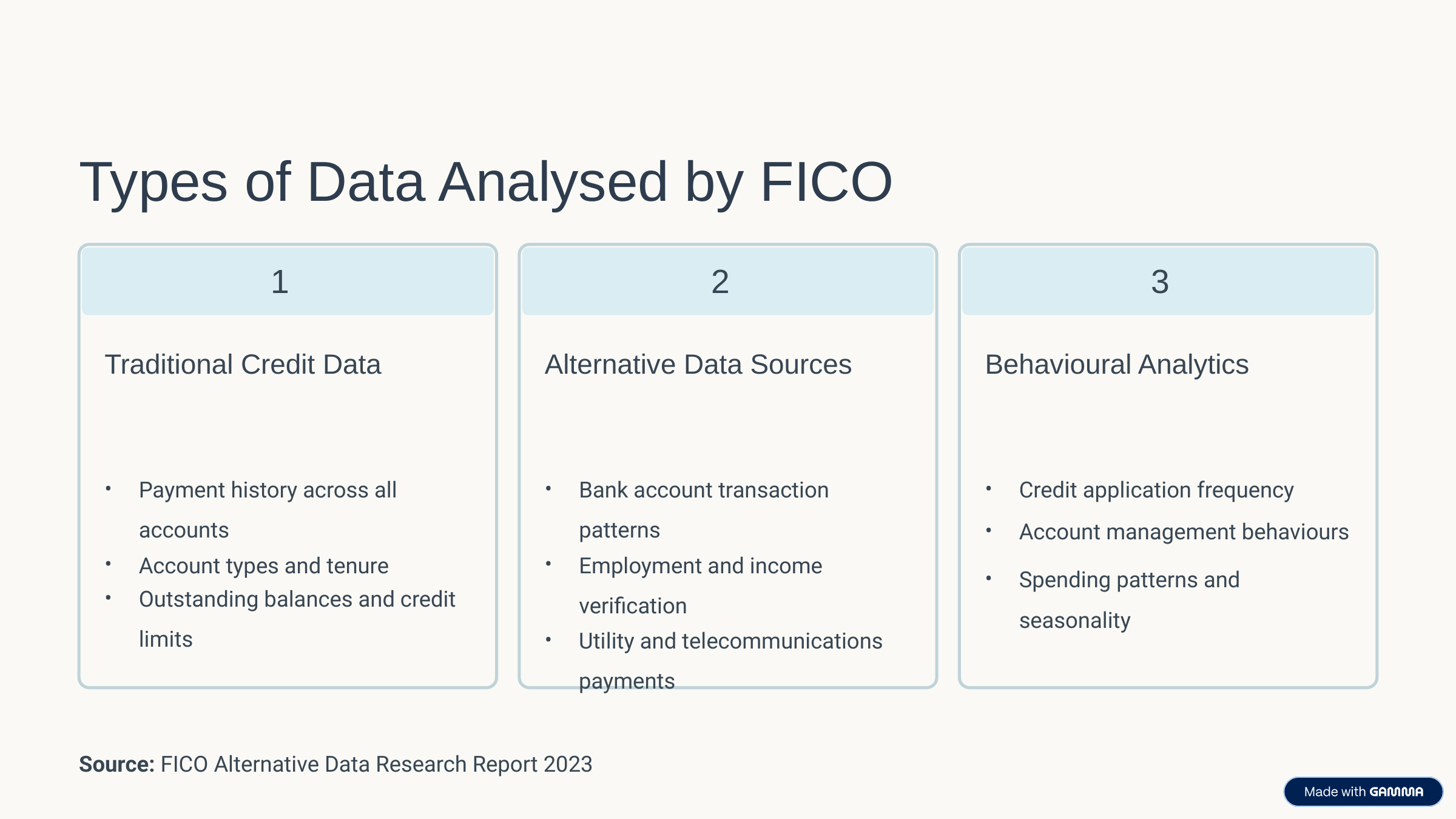

Types of Data Analysed by FICO

1
2
3
Alternative Data Sources
Behavioural Analytics
Traditional Credit Data
Payment history across all accounts
Bank account transaction patterns
Credit application frequency
Account management behaviours
Account types and tenure
Employment and income verification
Spending patterns and seasonality
Outstanding balances and credit limits
Utility and telecommunications payments
Source: FICO Alternative Data Research Report 2023